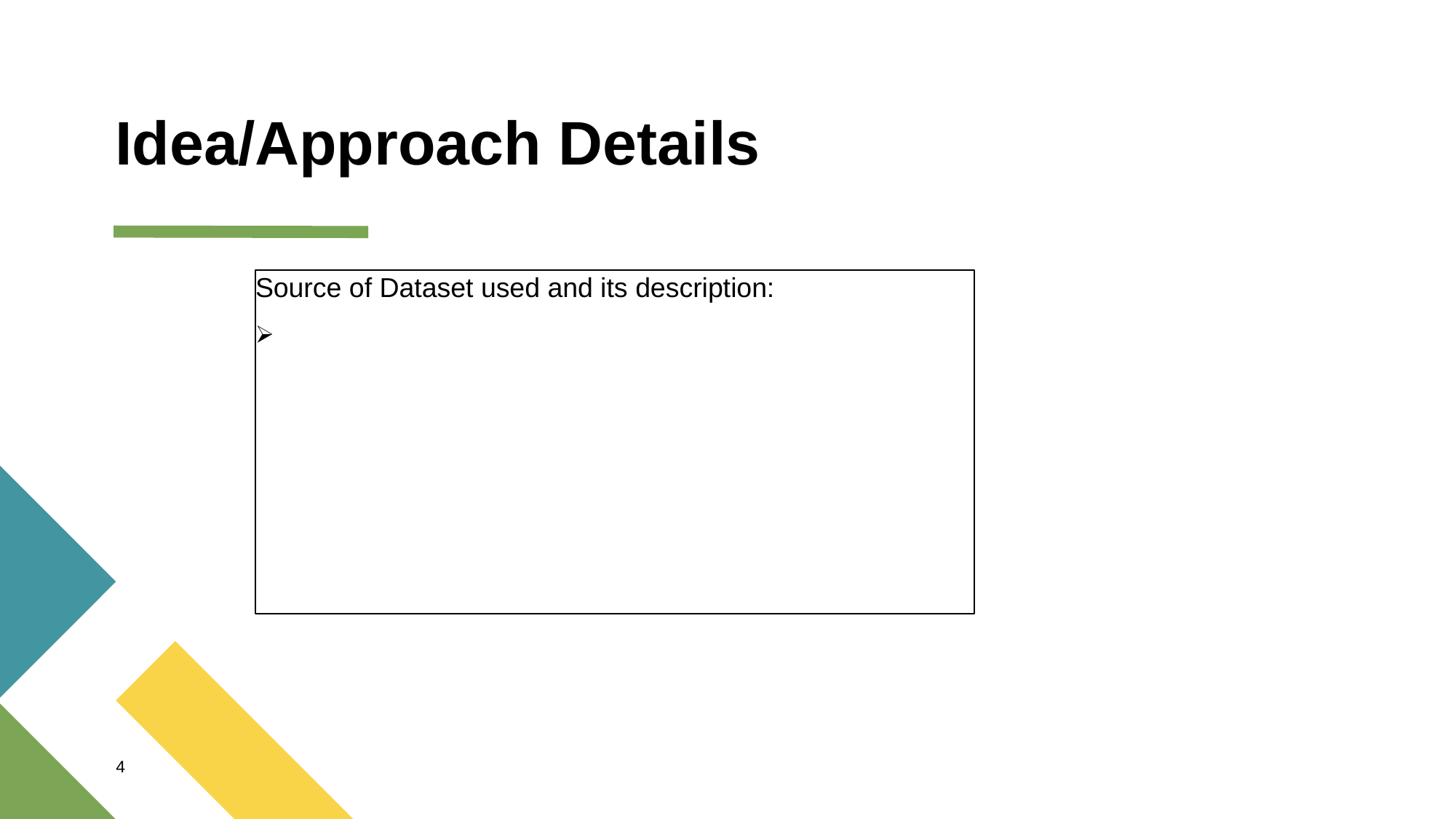

# Idea/Approach Details
Source of Dataset used and its description:

4